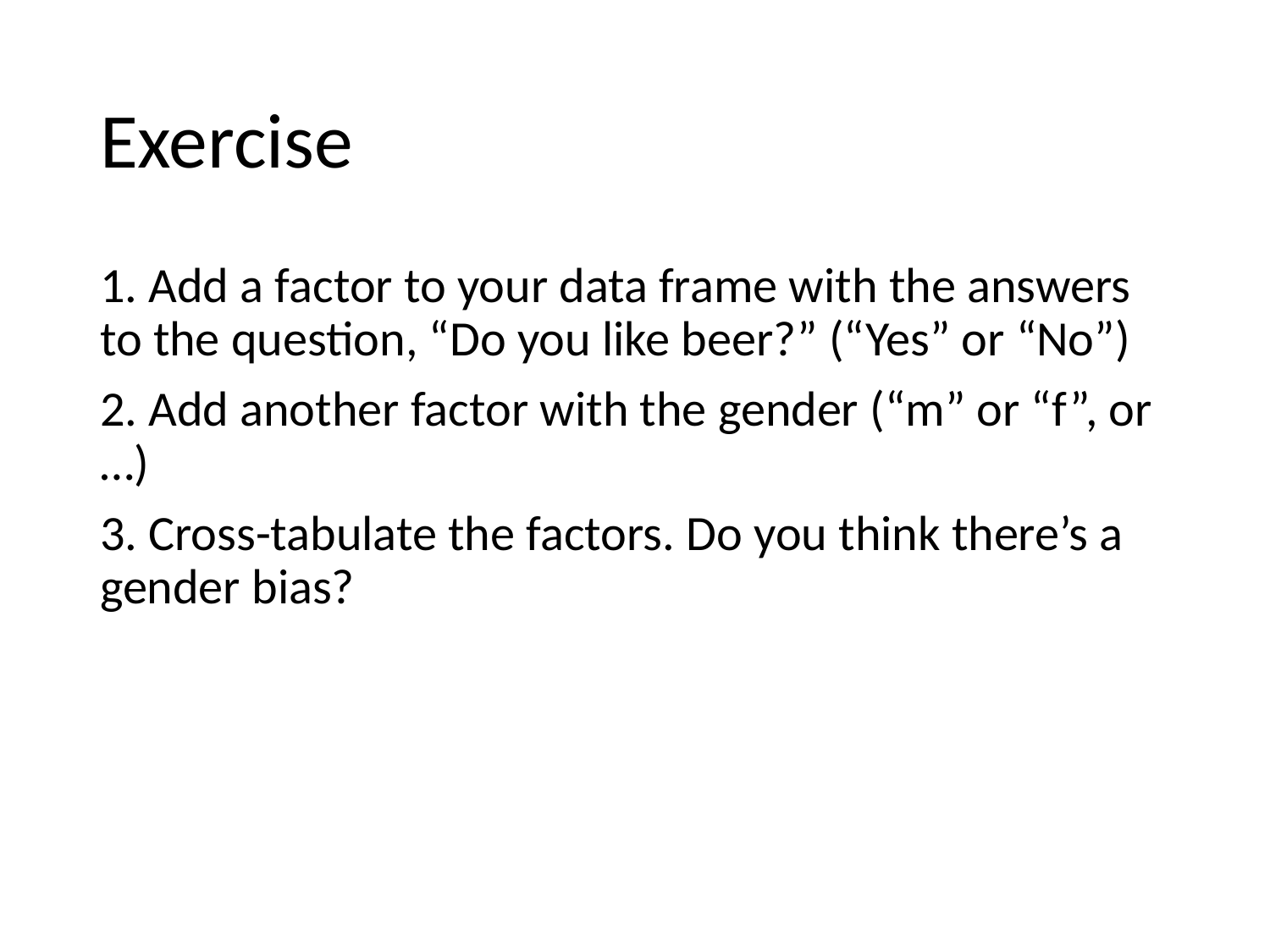

# Exercise
1. Add a factor to your data frame with the answers to the question, “Do you like beer?” (“Yes” or “No”)
2. Add another factor with the gender (“m” or “f”, or …)
3. Cross-tabulate the factors. Do you think there’s a gender bias?